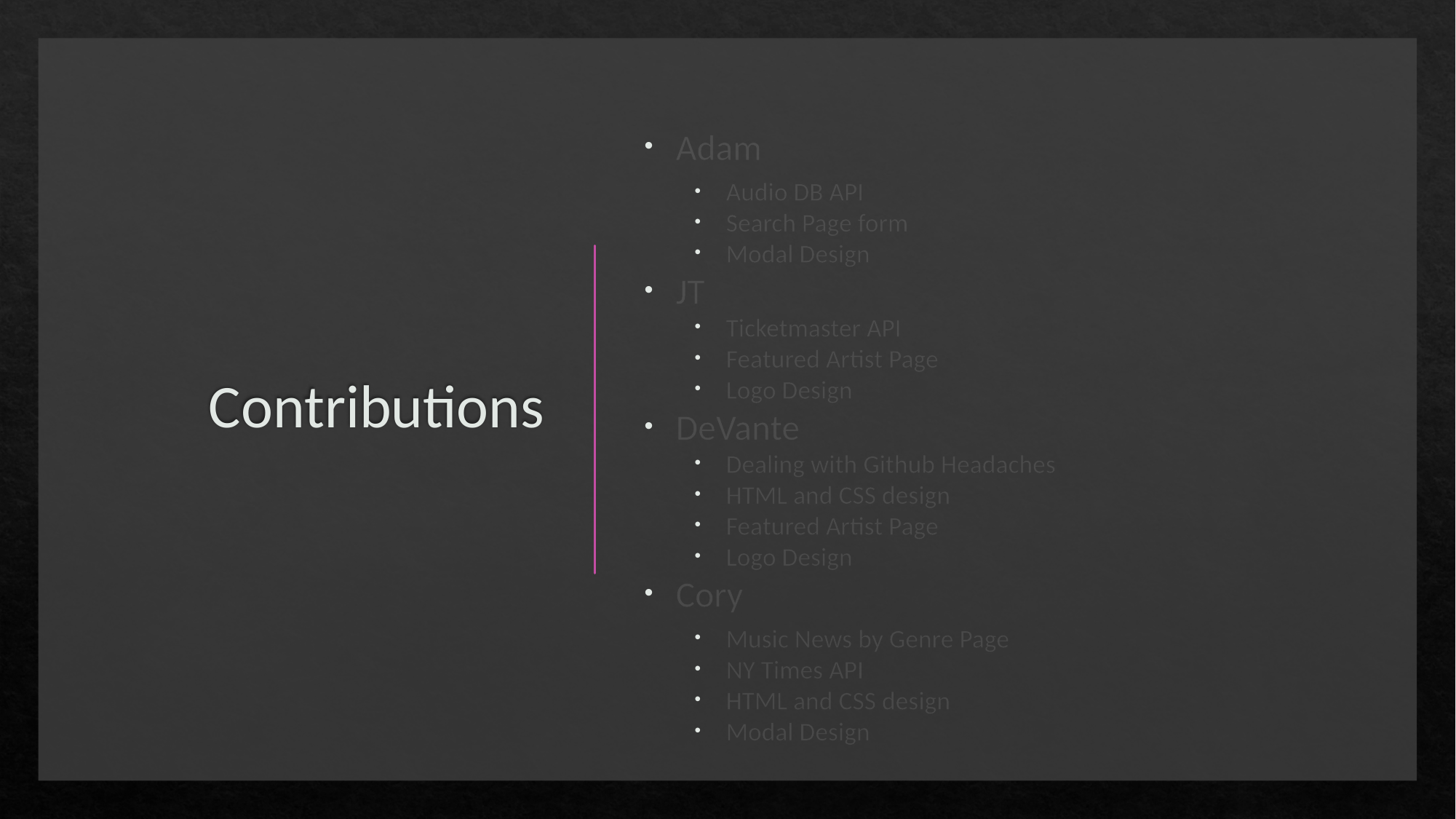

# Contributions
Adam
Audio DB API
Search Page form
Modal Design
JT
Ticketmaster API
Featured Artist Page
Logo Design
DeVante
Dealing with Github Headaches
HTML and CSS design
Featured Artist Page
Logo Design
Cory
Music News by Genre Page
NY Times API
HTML and CSS design
Modal Design